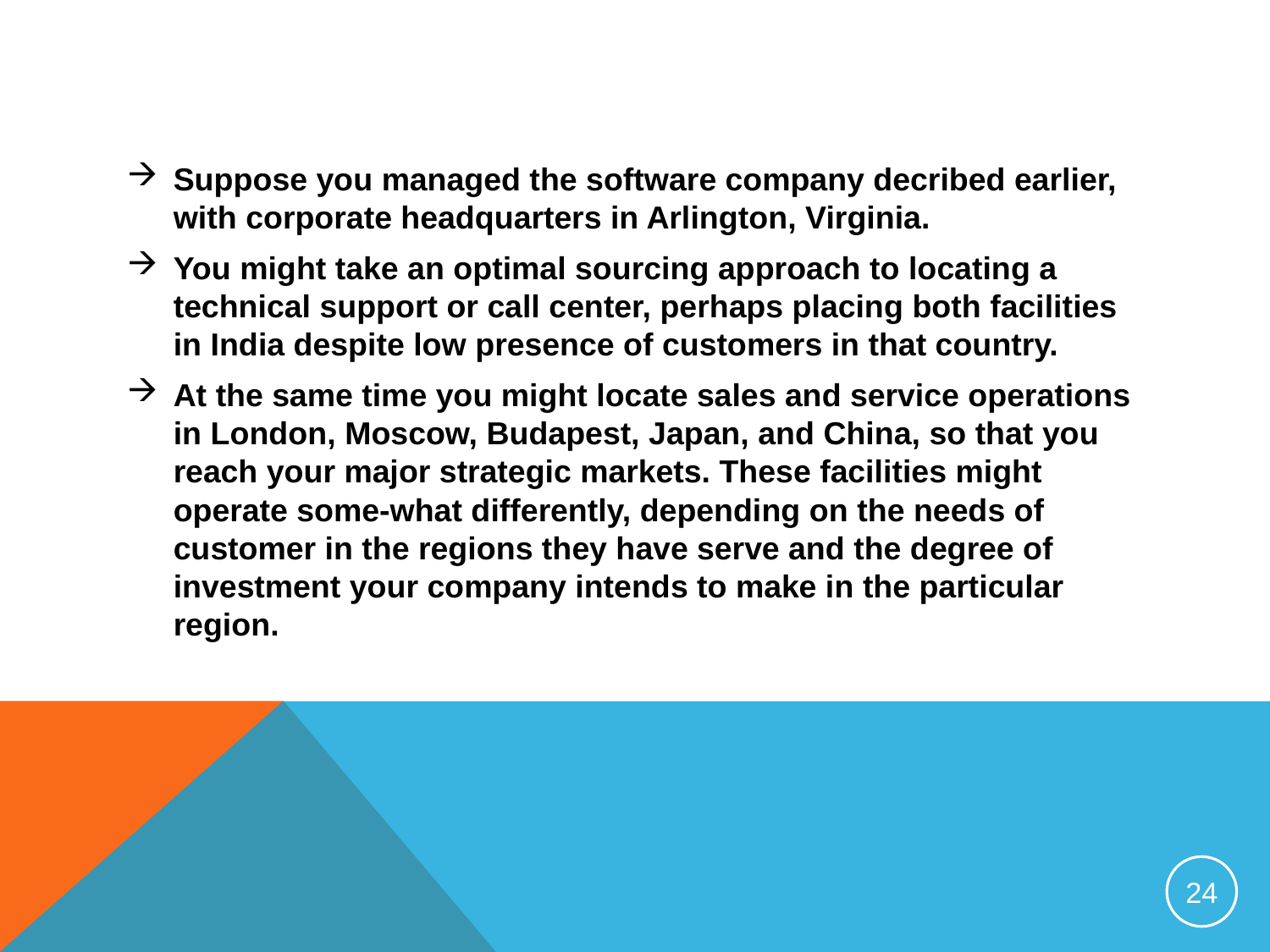

Suppose you managed the software company decribed earlier, with corporate headquarters in Arlington, Virginia.
You might take an optimal sourcing approach to locating a technical support or call center, perhaps placing both facilities in India despite low presence of customers in that country.
At the same time you might locate sales and service operations in London, Moscow, Budapest, Japan, and China, so that you reach your major strategic markets. These facilities might operate some-what differently, depending on the needs of customer in the regions they have serve and the degree of investment your company intends to make in the particular region.
24